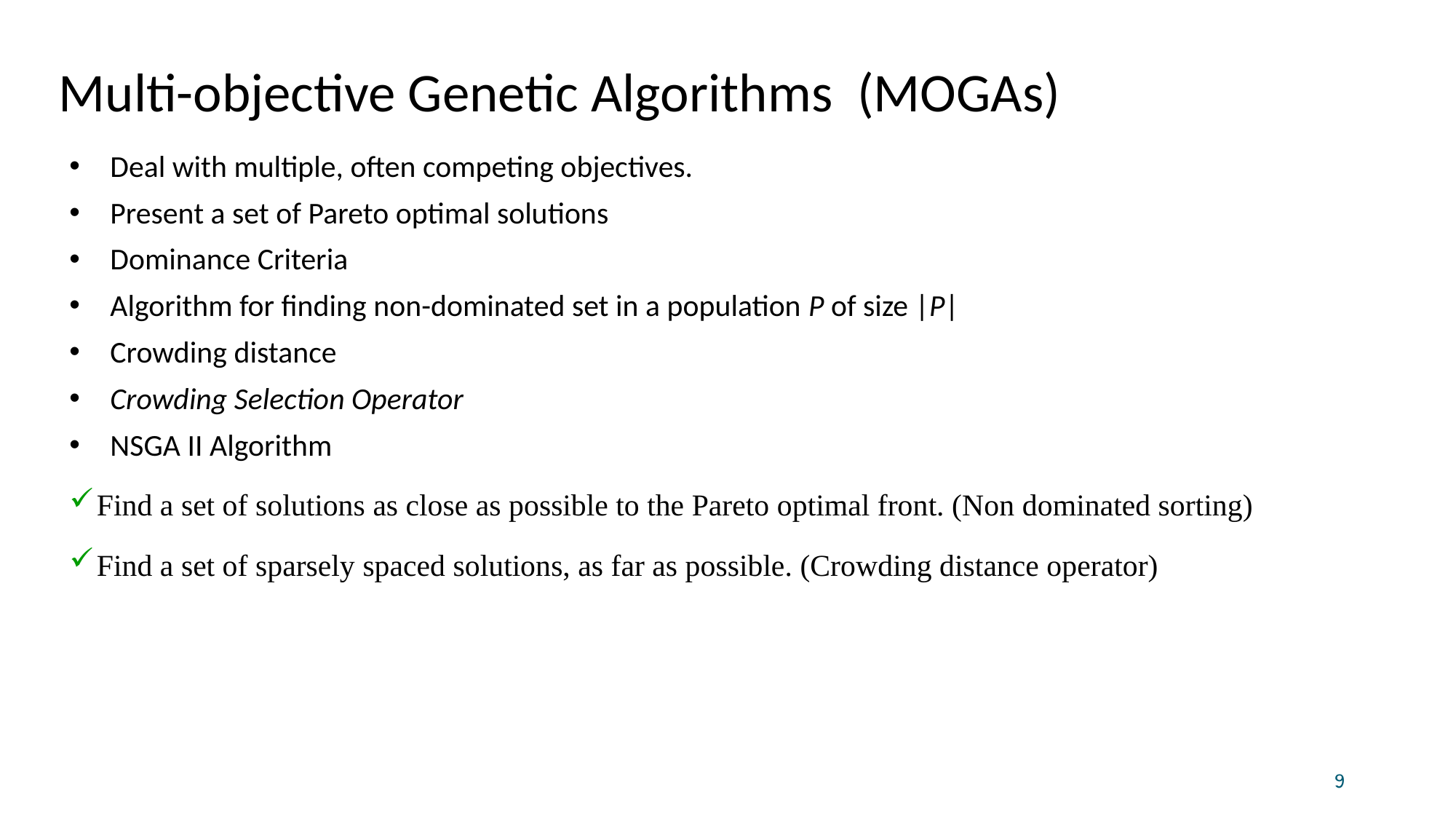

# Multi-objective Genetic Algorithms  (MOGAs)
Deal with multiple, often competing objectives.
Present a set of Pareto optimal solutions
Dominance Criteria
Algorithm for finding non-dominated set in a population P of size |P|
Crowding distance
Crowding Selection Operator
NSGA II Algorithm
Find a set of solutions as close as possible to the Pareto optimal front. (Non dominated sorting)
Find a set of sparsely spaced solutions, as far as possible. (Crowding distance operator)

9